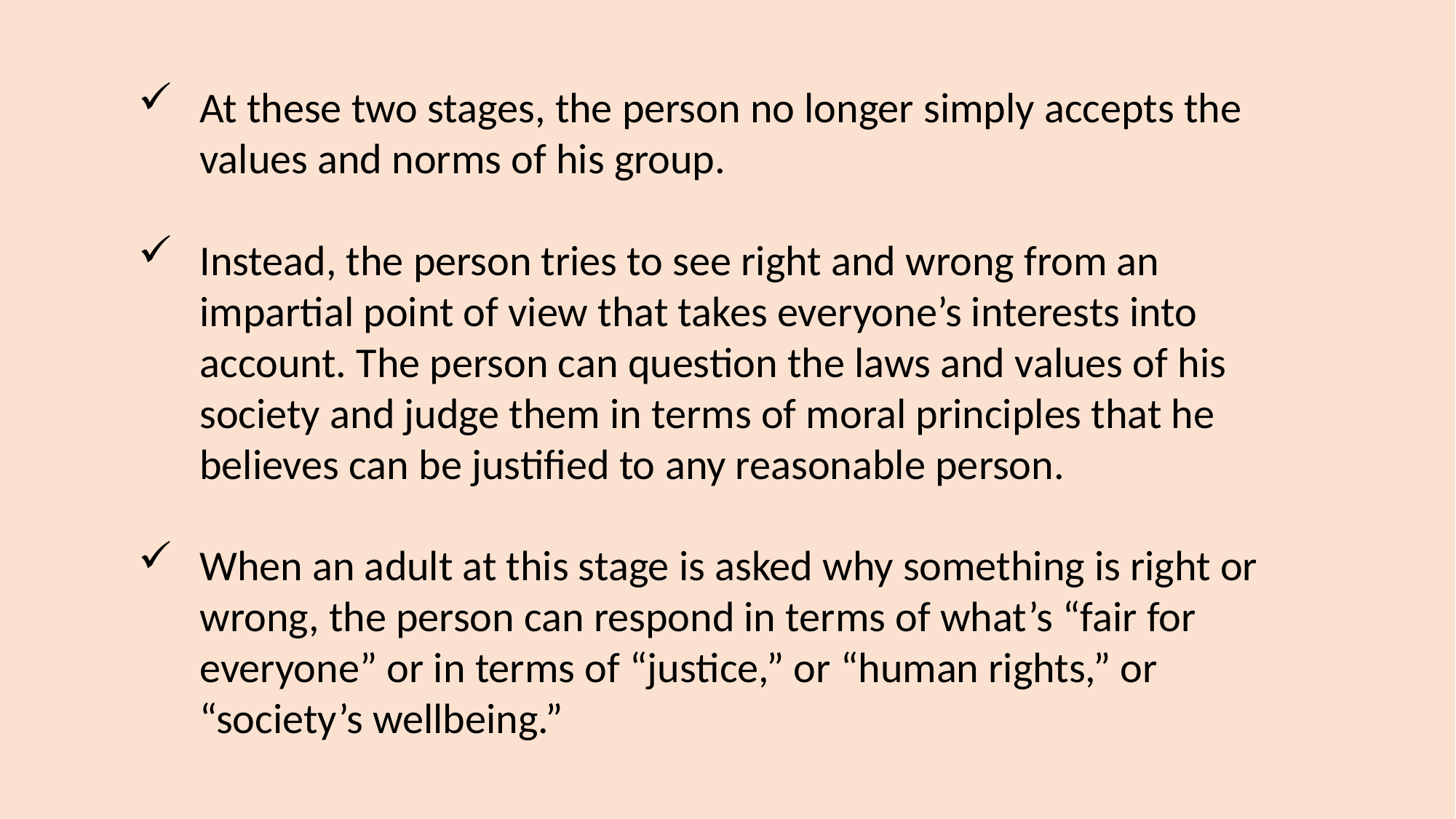

At these two stages, the person no longer simply accepts the values and norms of his group.

Instead, the person tries to see right and wrong from an impartial point of view that takes everyone’s interests into account. The person can question the laws and values of his society and judge them in terms of moral principles that he believes can be justified to any reasonable person.

When an adult at this stage is asked why something is right or wrong, the person can respond in terms of what’s “fair for everyone” or in terms of “justice,” or “human rights,” or “society’s wellbeing.”